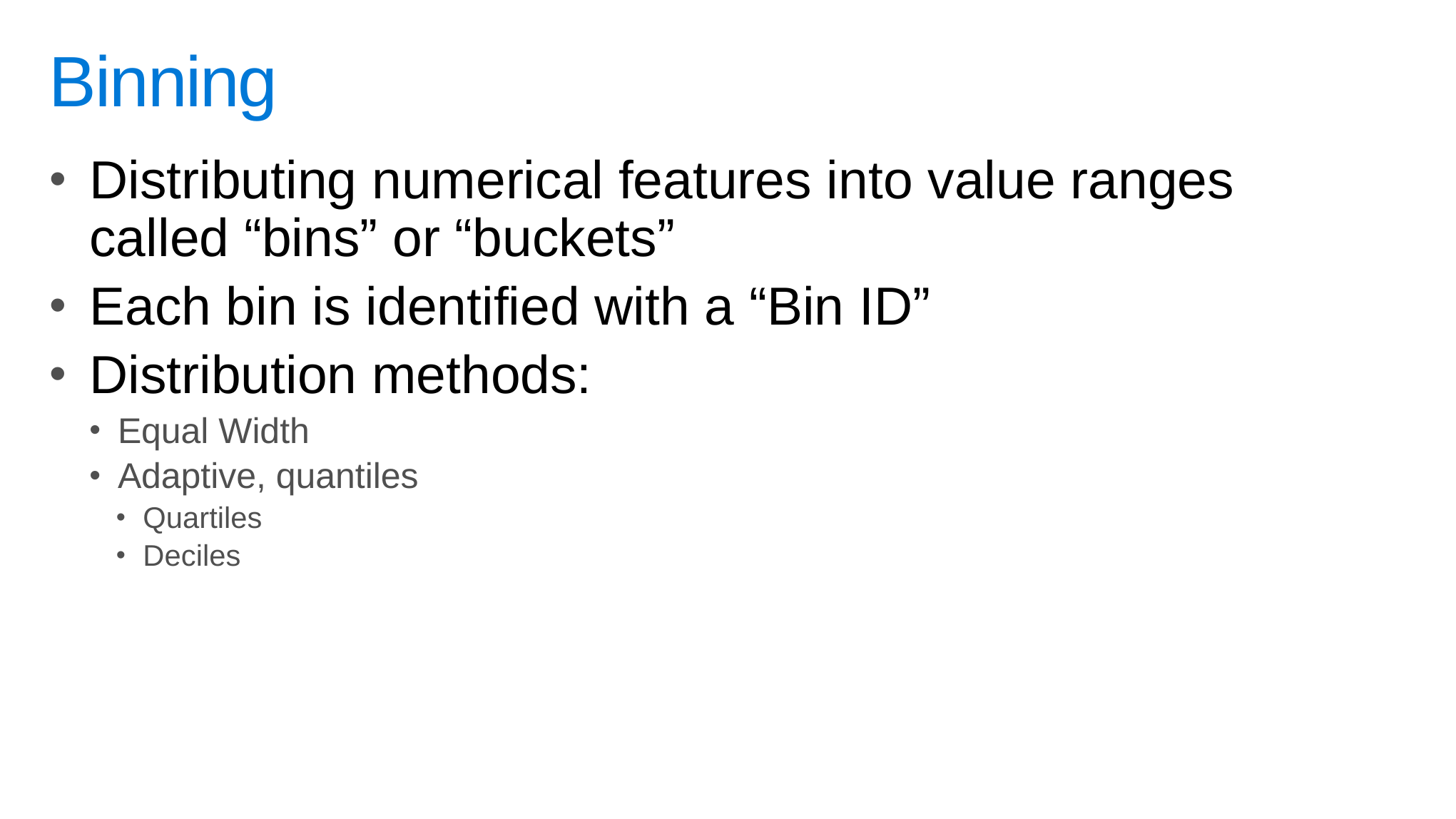

# Binning
Distributing numerical features into value ranges called “bins” or “buckets”
Each bin is identified with a “Bin ID”
Distribution methods:
Equal Width
Adaptive, quantiles
Quartiles
Deciles